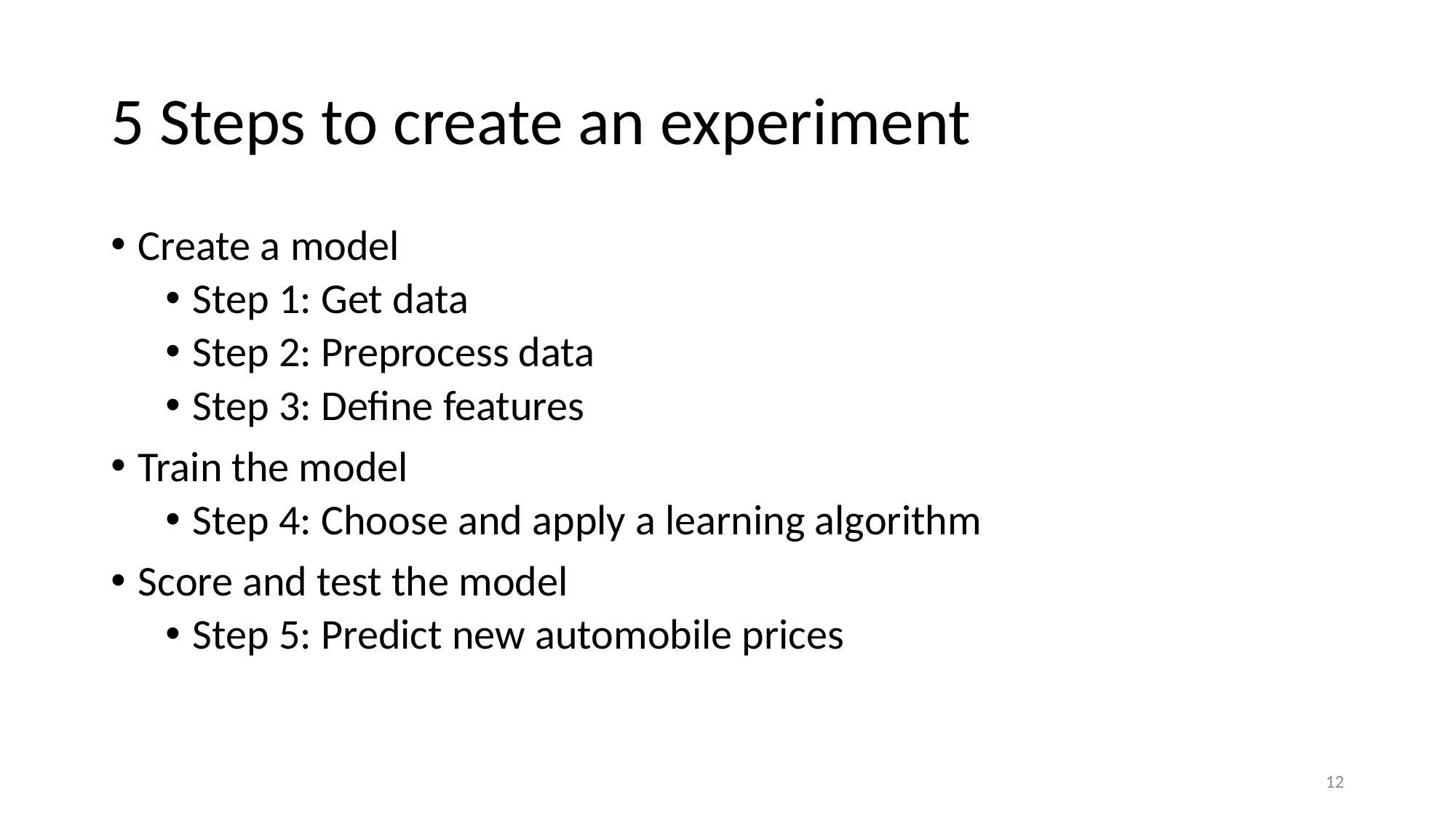

# 5 Steps to create an experiment
Create a model
Step 1: Get data
Step 2: Preprocess data
Step 3: Define features
Train the model
Step 4: Choose and apply a learning algorithm
Score and test the model
Step 5: Predict new automobile prices

12